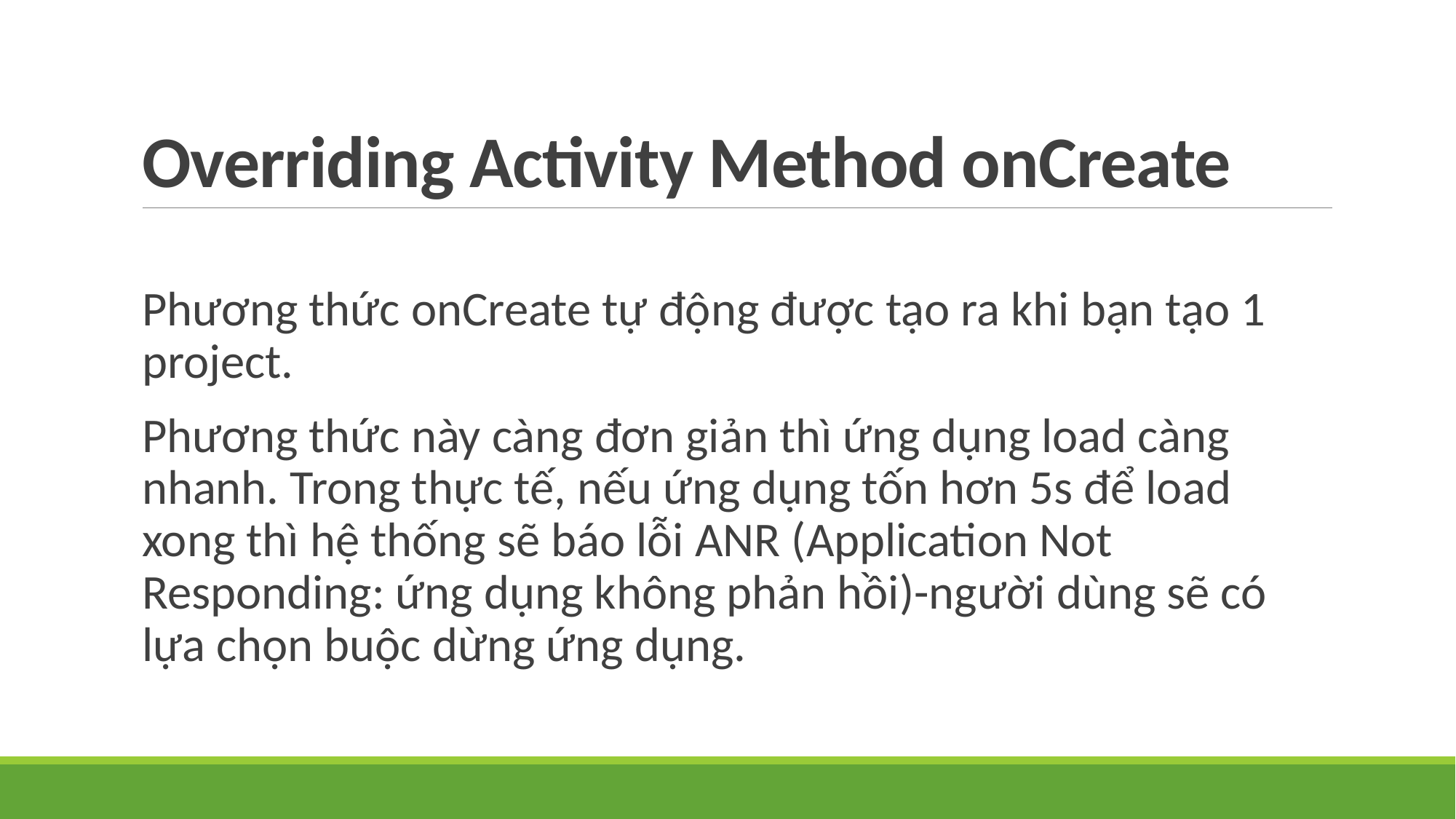

# Overriding Activity Method onCreate
Phương thức onCreate tự động được tạo ra khi bạn tạo 1 project.
Phương thức này càng đơn giản thì ứng dụng load càng nhanh. Trong thực tế, nếu ứng dụng tốn hơn 5s để load xong thì hệ thống sẽ báo lỗi ANR (Application Not Responding: ứng dụng không phản hồi)-người dùng sẽ có lựa chọn buộc dừng ứng dụng.